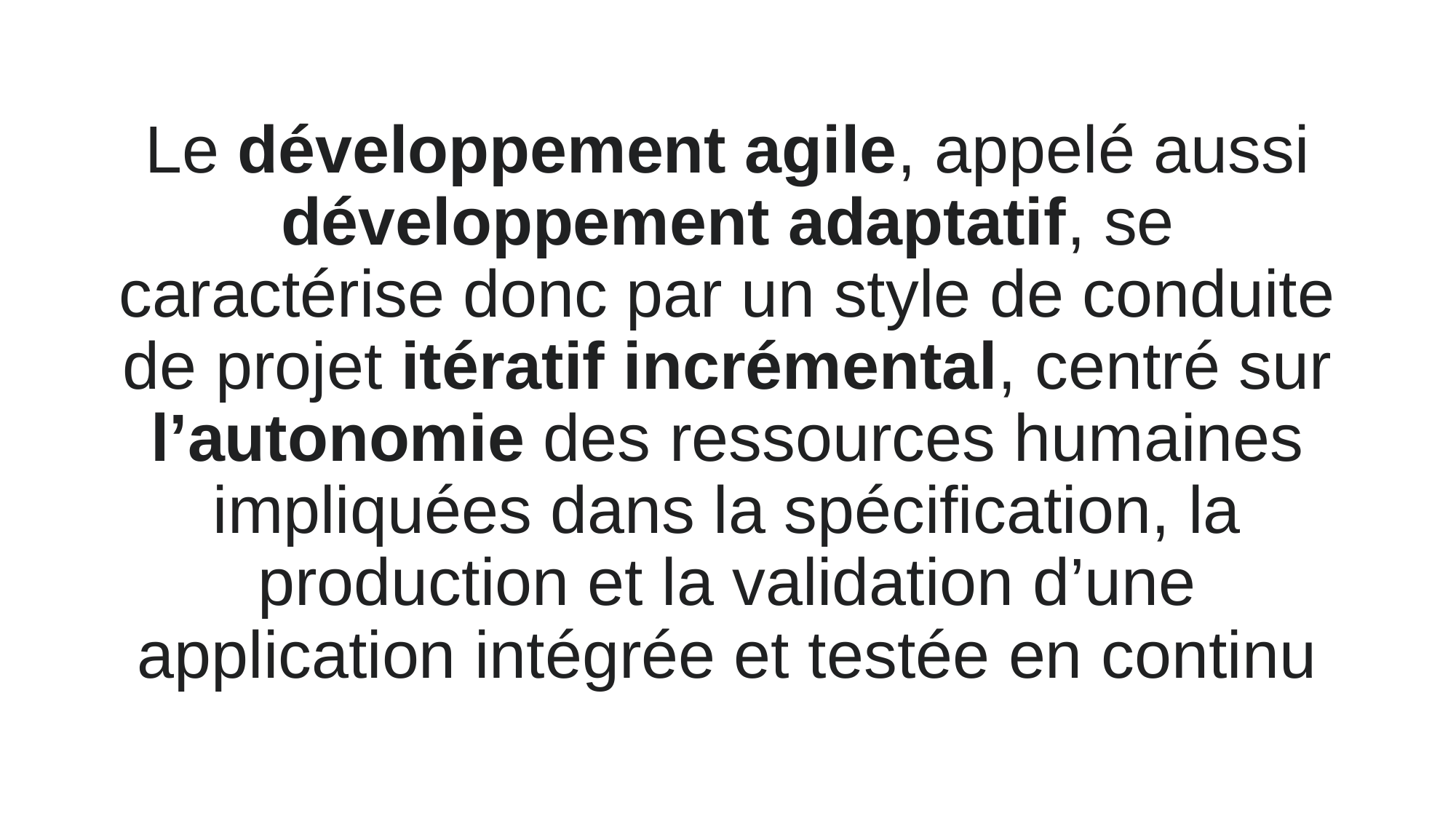

# Le développement agile, appelé aussi développement adaptatif, se caractérise donc par un style de conduite de projet itératif incrémental, centré sur l’autonomie des ressources humaines impliquées dans la spécification, la production et la validation d’une application intégrée et testée en continu